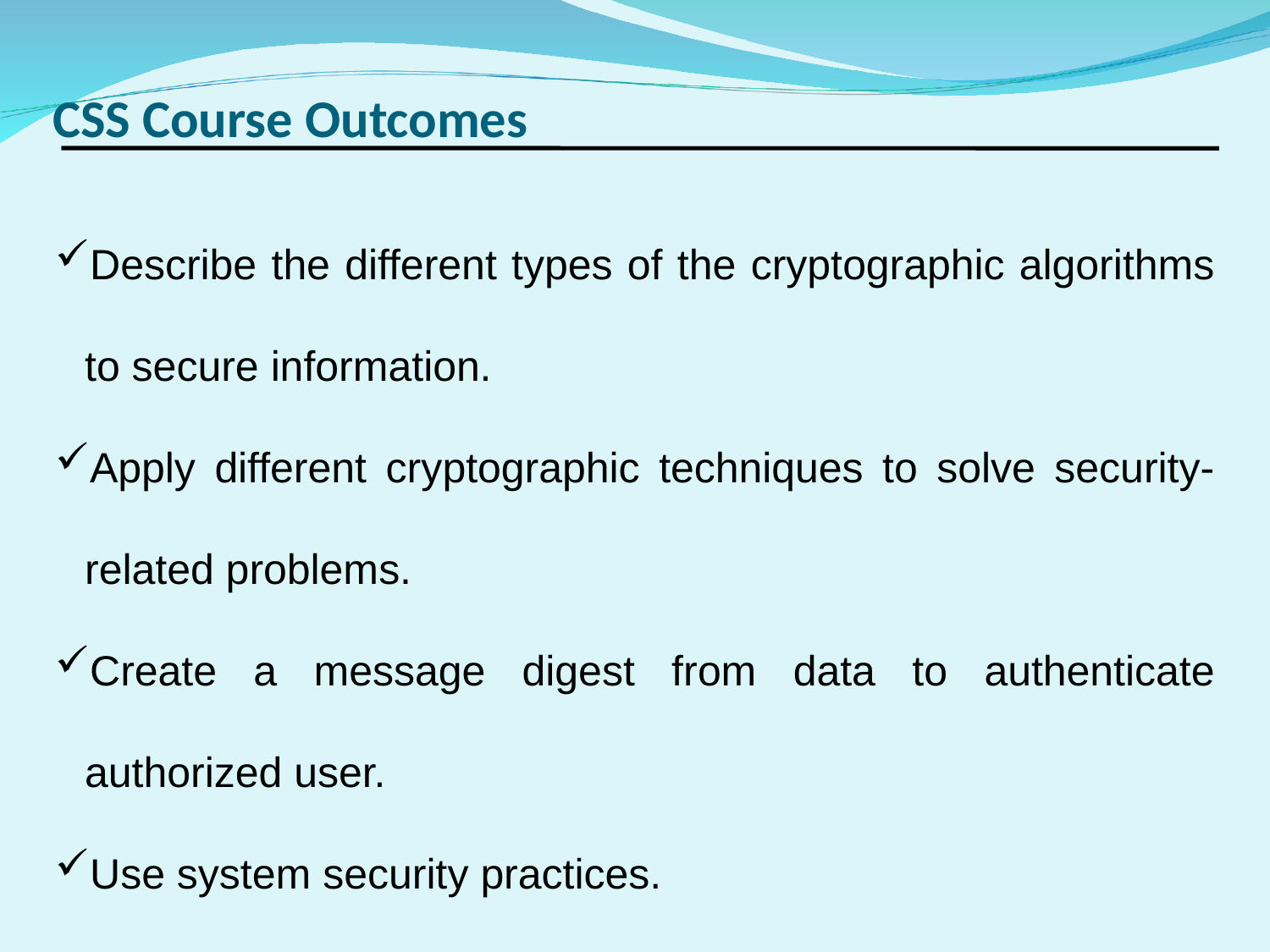

CSS Course Outcomes

Describe the different types of the cryptographic algorithms to secure information.
Apply different cryptographic techniques to solve security-related problems.
Create a message digest from data to authenticate authorized user.
Use system security practices.